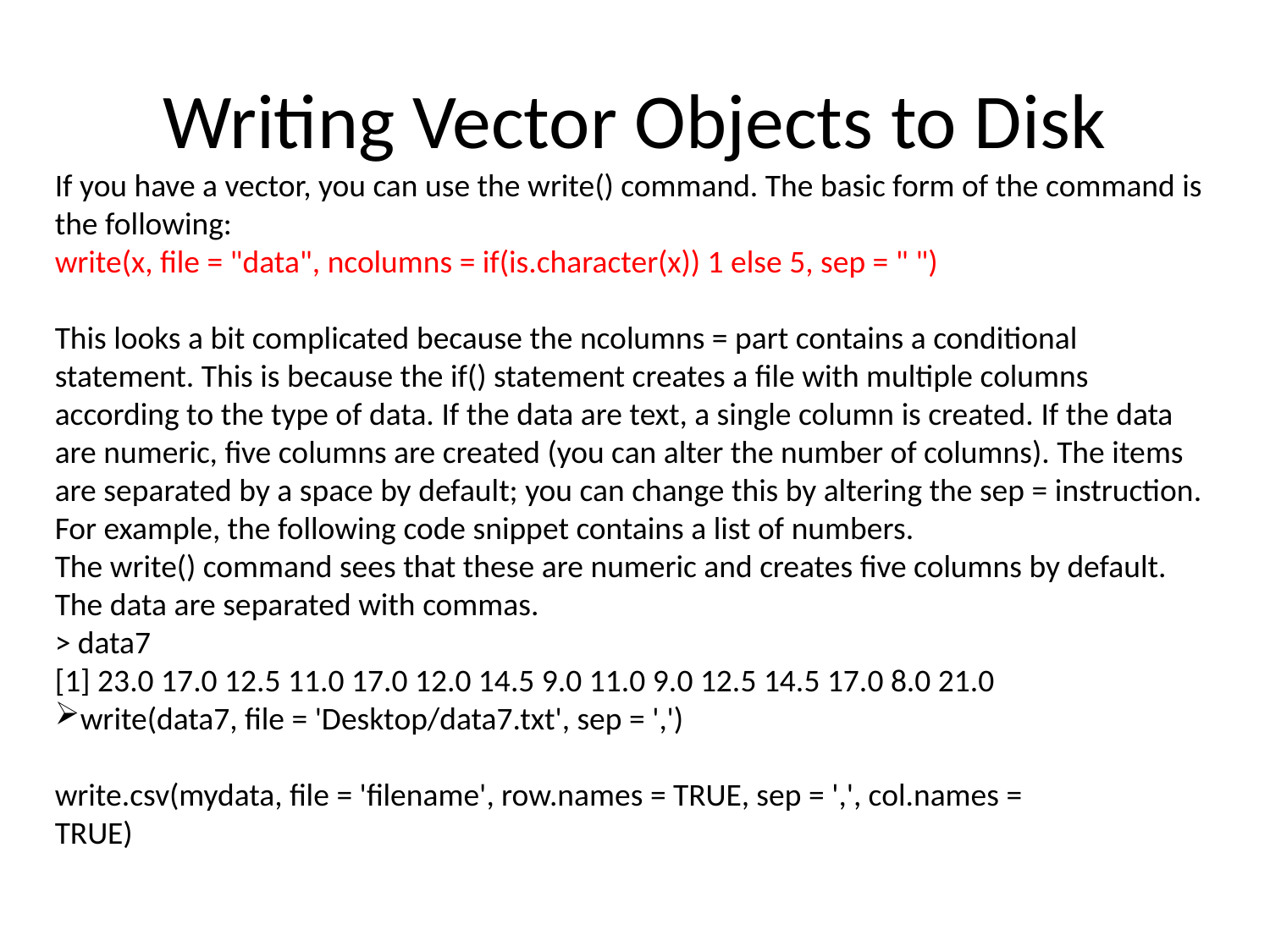

# Writing Vector Objects to Disk
If you have a vector, you can use the write() command. The basic form of the command is the following:
write(x, file = "data", ncolumns = if(is.character(x)) 1 else 5, sep = " ")

This looks a bit complicated because the ncolumns = part contains a conditional statement. This is because the if() statement creates a file with multiple columns according to the type of data. If the data are text, a single column is created. If the data are numeric, five columns are created (you can alter the number of columns). The items are separated by a space by default; you can change this by altering the sep = instruction. For example, the following code snippet contains a list of numbers.
The write() command sees that these are numeric and creates five columns by default. The data are separated with commas.
> data7
[1] 23.0 17.0 12.5 11.0 17.0 12.0 14.5 9.0 11.0 9.0 12.5 14.5 17.0 8.0 21.0
write(data7, file = 'Desktop/data7.txt', sep = ',')

write.csv(mydata, file = 'filename', row.names = TRUE, sep = ',', col.names =
TRUE)